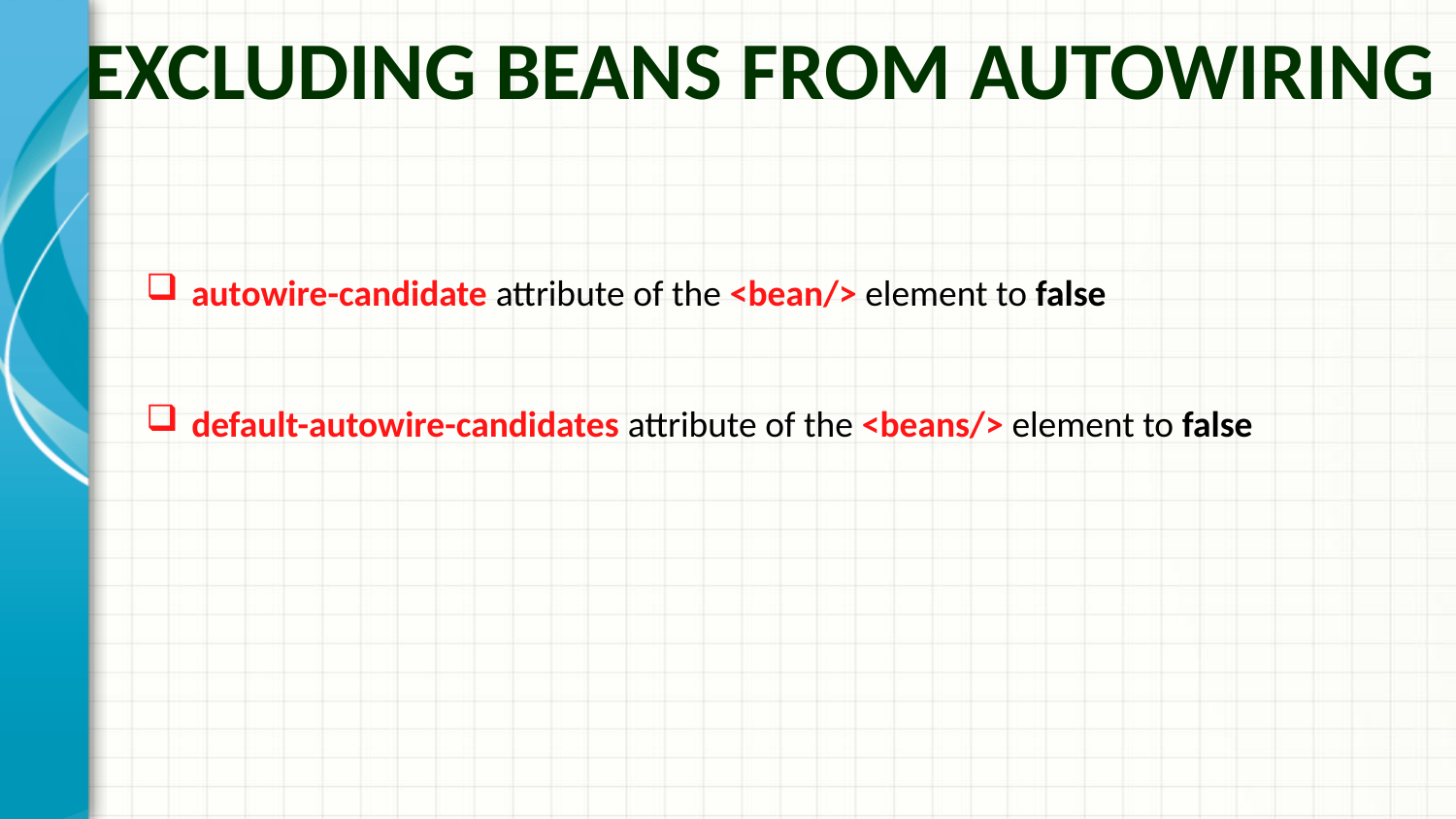

Excluding Beans from AutoWiring
autowire-candidate attribute of the <bean/> element to false

default-autowire-candidates attribute of the <beans/> element to false